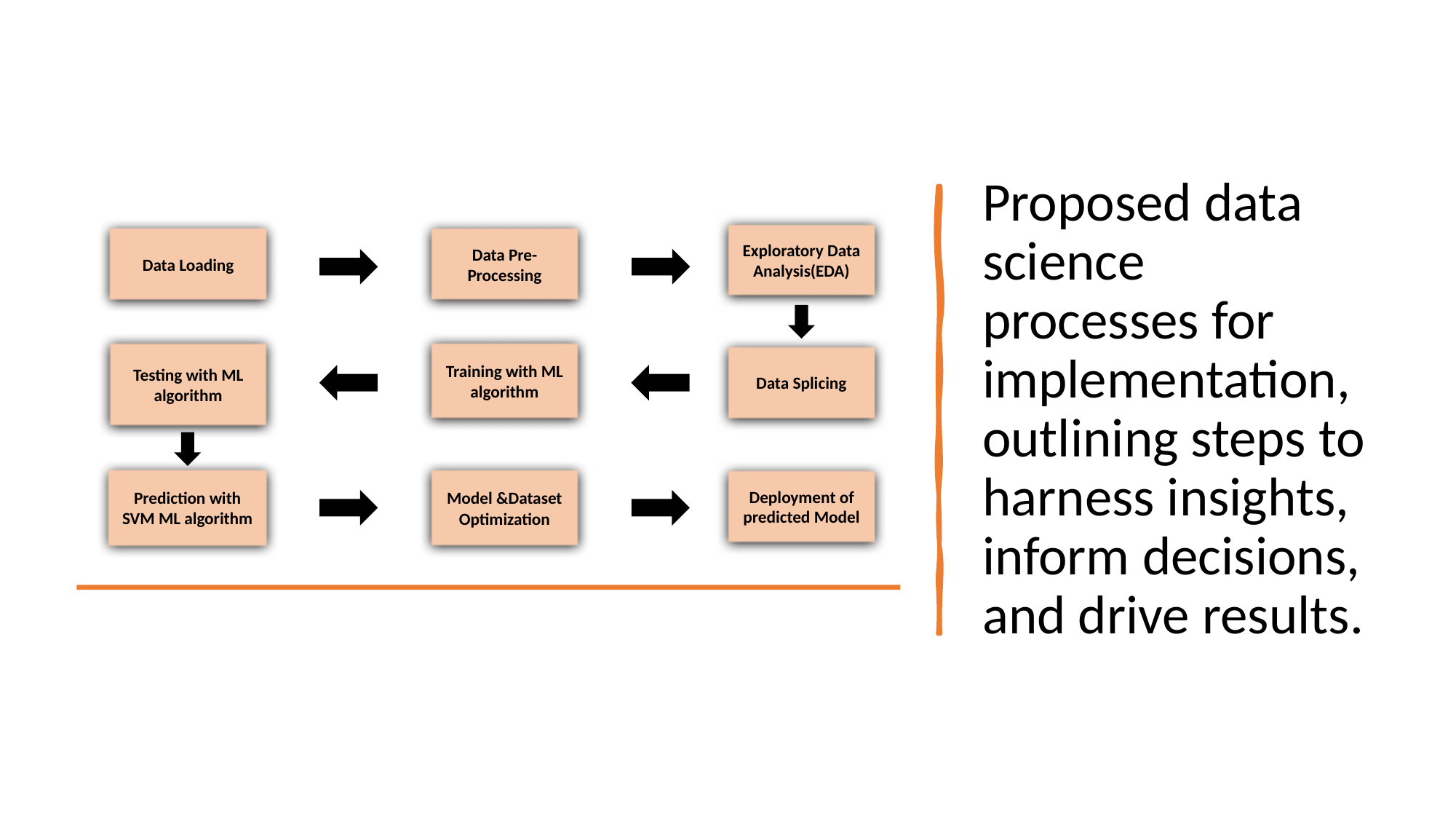

Proposed data science processes for implementation, outlining steps to harness insights, inform decisions, and drive results.

Exploratory Data Analysis(EDA)
Data Loading
Data Pre-Processing

Testing with ML algorithm
Training with ML algorithm
Data Splicing

Prediction with SVM ML algorithm
Model &Dataset Optimization
Deployment of predicted Model